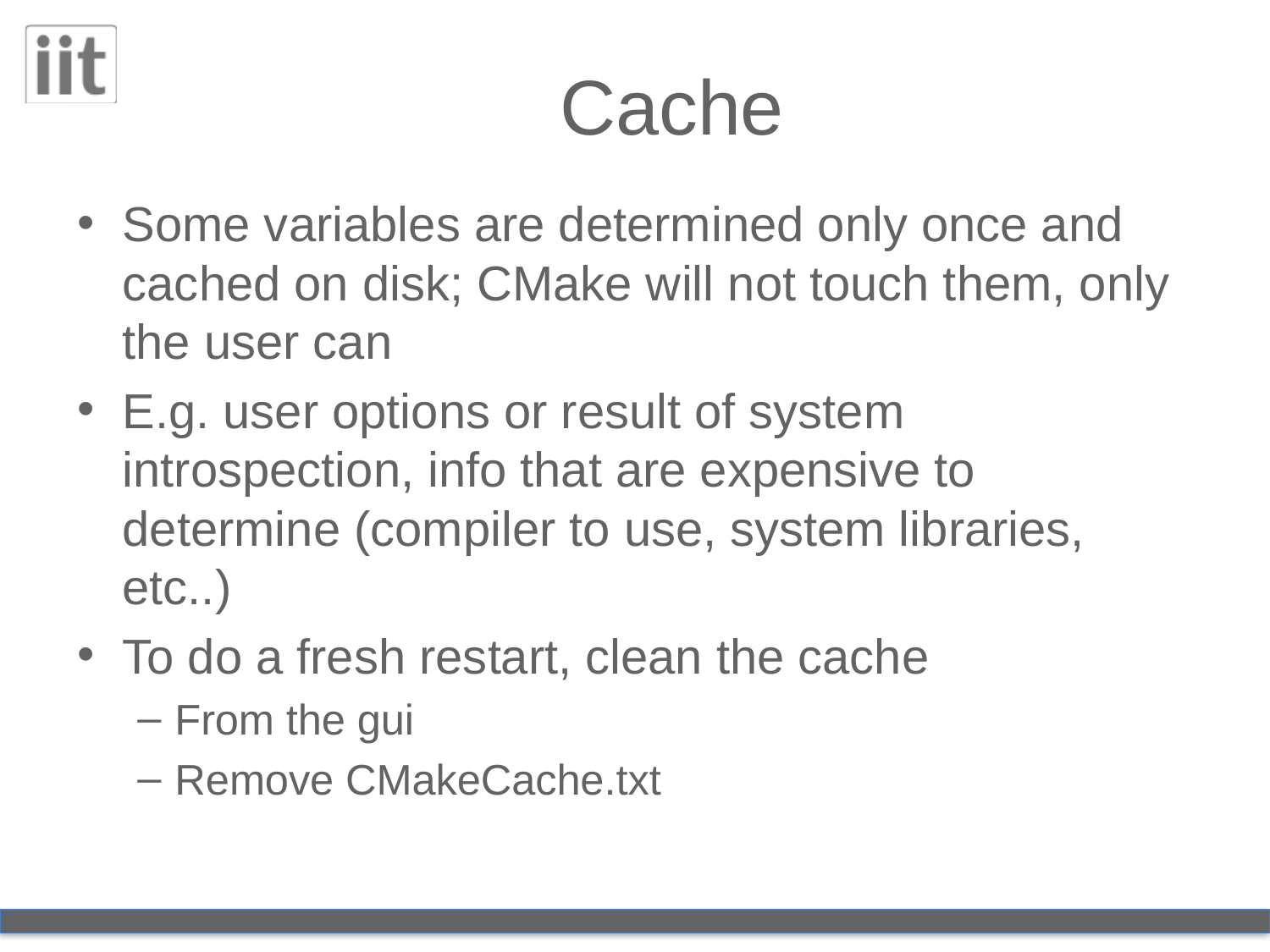

# Cache
Some variables are determined only once and cached on disk; CMake will not touch them, only the user can
E.g. user options or result of system introspection, info that are expensive to determine (compiler to use, system libraries, etc..)
To do a fresh restart, clean the cache
From the gui
Remove CMakeCache.txt